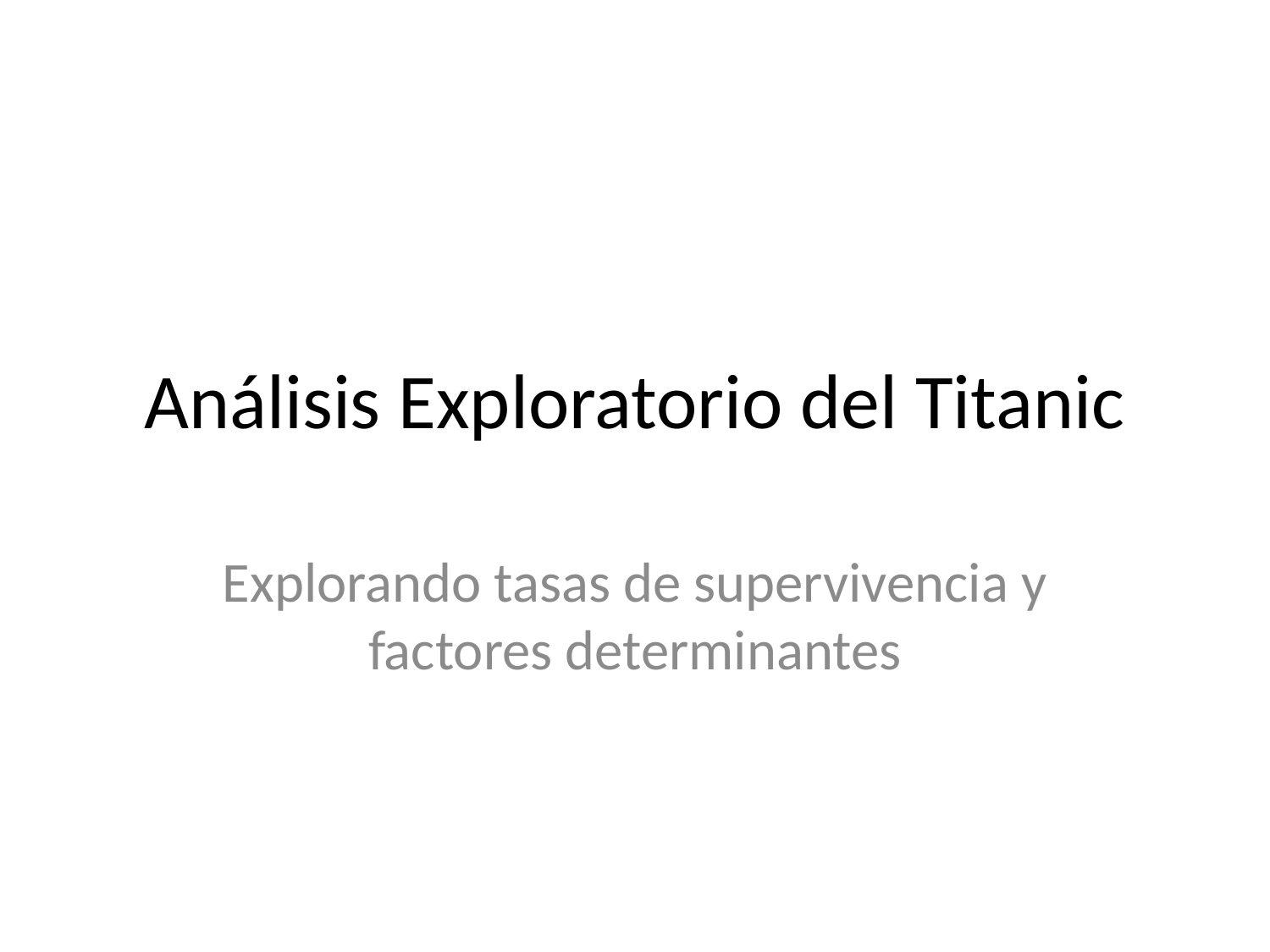

# Análisis Exploratorio del Titanic
Explorando tasas de supervivencia y factores determinantes